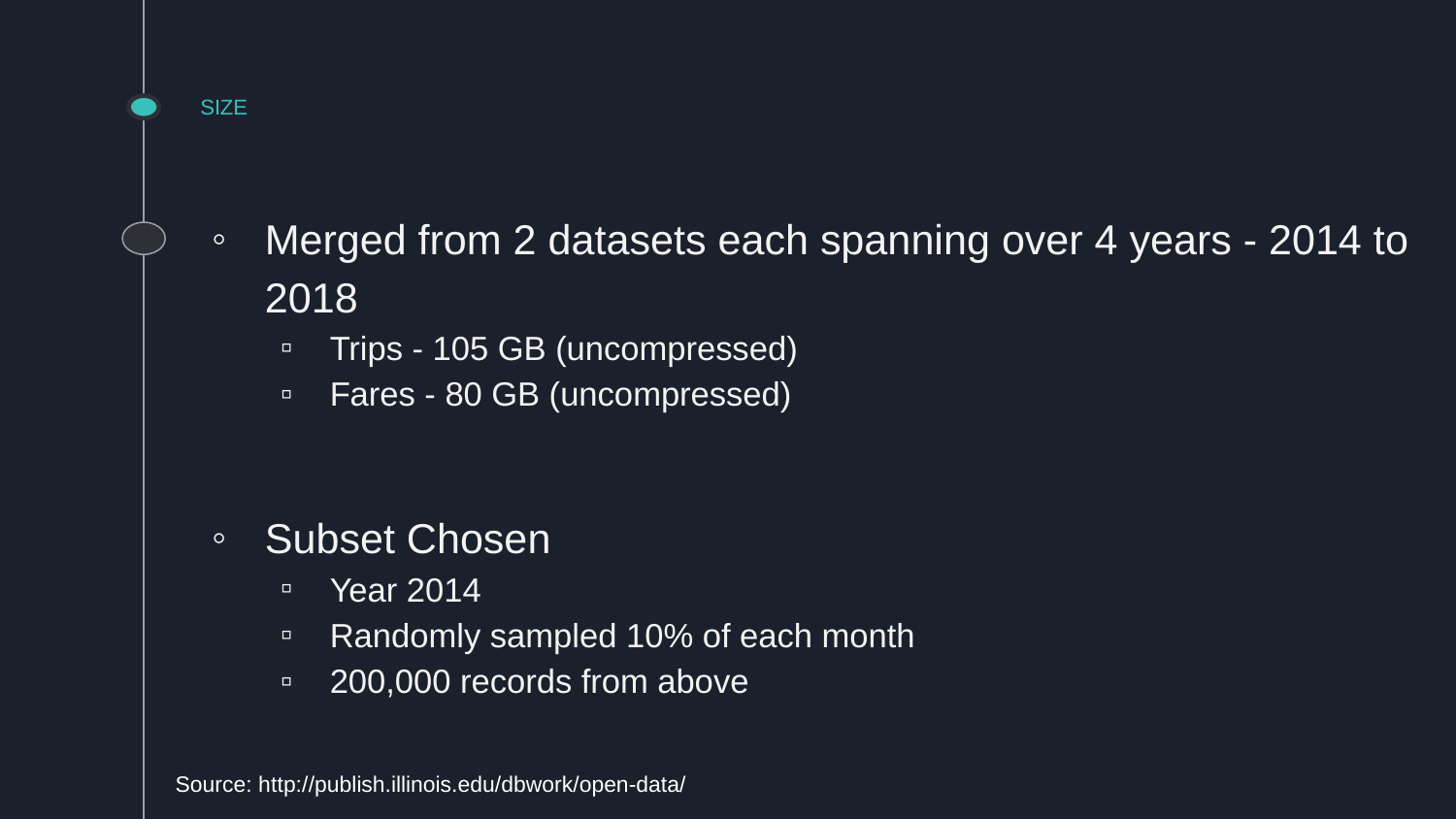

# SIZE
Merged from 2 datasets each spanning over 4 years - 2014 to 2018
Trips - 105 GB (uncompressed)
Fares - 80 GB (uncompressed)

Subset Chosen
Year 2014
Randomly sampled 10% of each month
200,000 records from above
Source: http://publish.illinois.edu/dbwork/open-data/